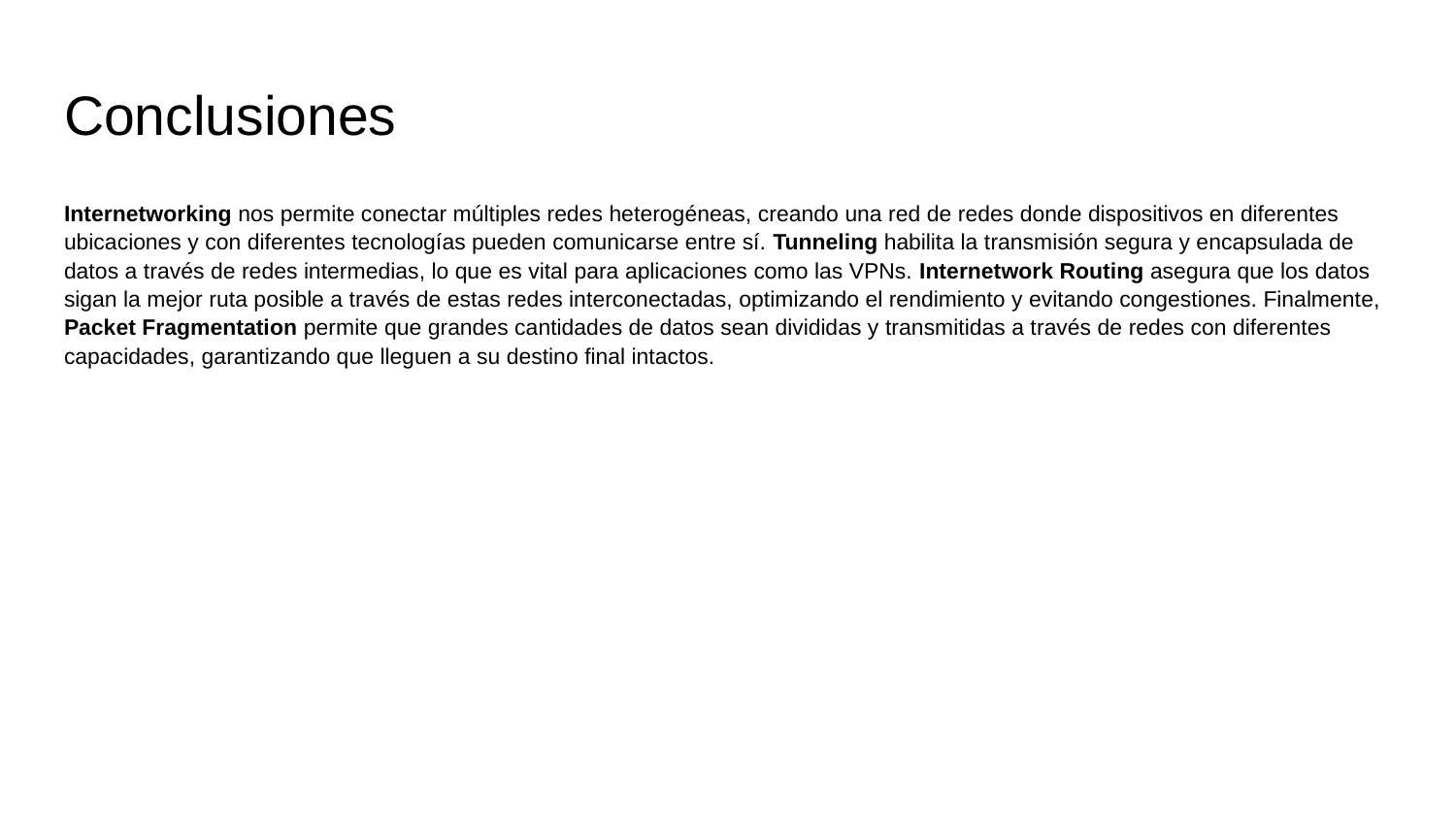

# Conclusiones
Internetworking nos permite conectar múltiples redes heterogéneas, creando una red de redes donde dispositivos en diferentes ubicaciones y con diferentes tecnologías pueden comunicarse entre sí. Tunneling habilita la transmisión segura y encapsulada de datos a través de redes intermedias, lo que es vital para aplicaciones como las VPNs. Internetwork Routing asegura que los datos sigan la mejor ruta posible a través de estas redes interconectadas, optimizando el rendimiento y evitando congestiones. Finalmente, Packet Fragmentation permite que grandes cantidades de datos sean divididas y transmitidas a través de redes con diferentes capacidades, garantizando que lleguen a su destino final intactos.